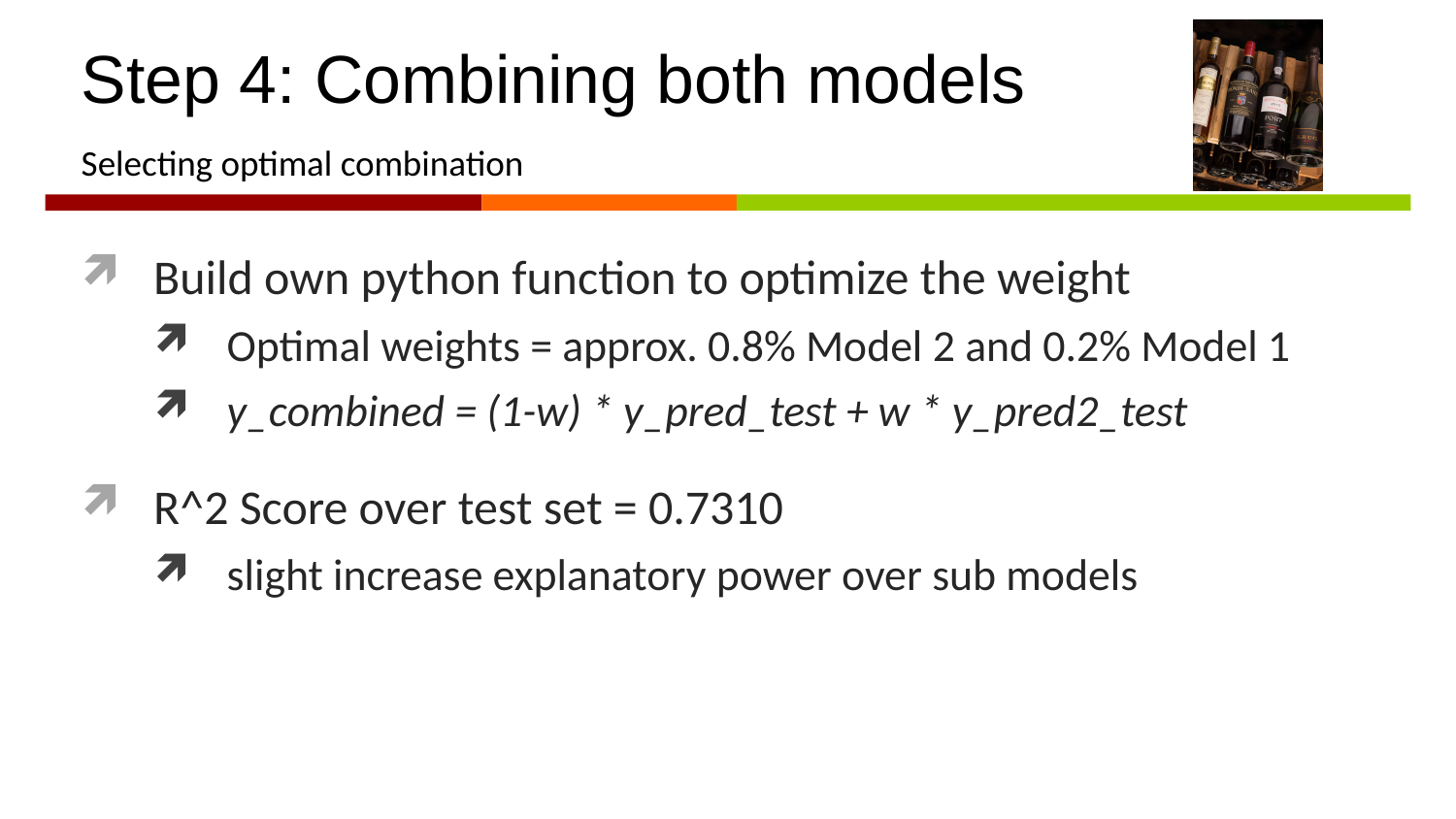

# Step 4: Combining both models
Selecting optimal combination
Build own python function to optimize the weight
Optimal weights = approx. 0.8% Model 2 and 0.2% Model 1
y_combined = (1-w) * y_pred_test + w * y_pred2_test
R^2 Score over test set = 0.7310
slight increase explanatory power over sub models